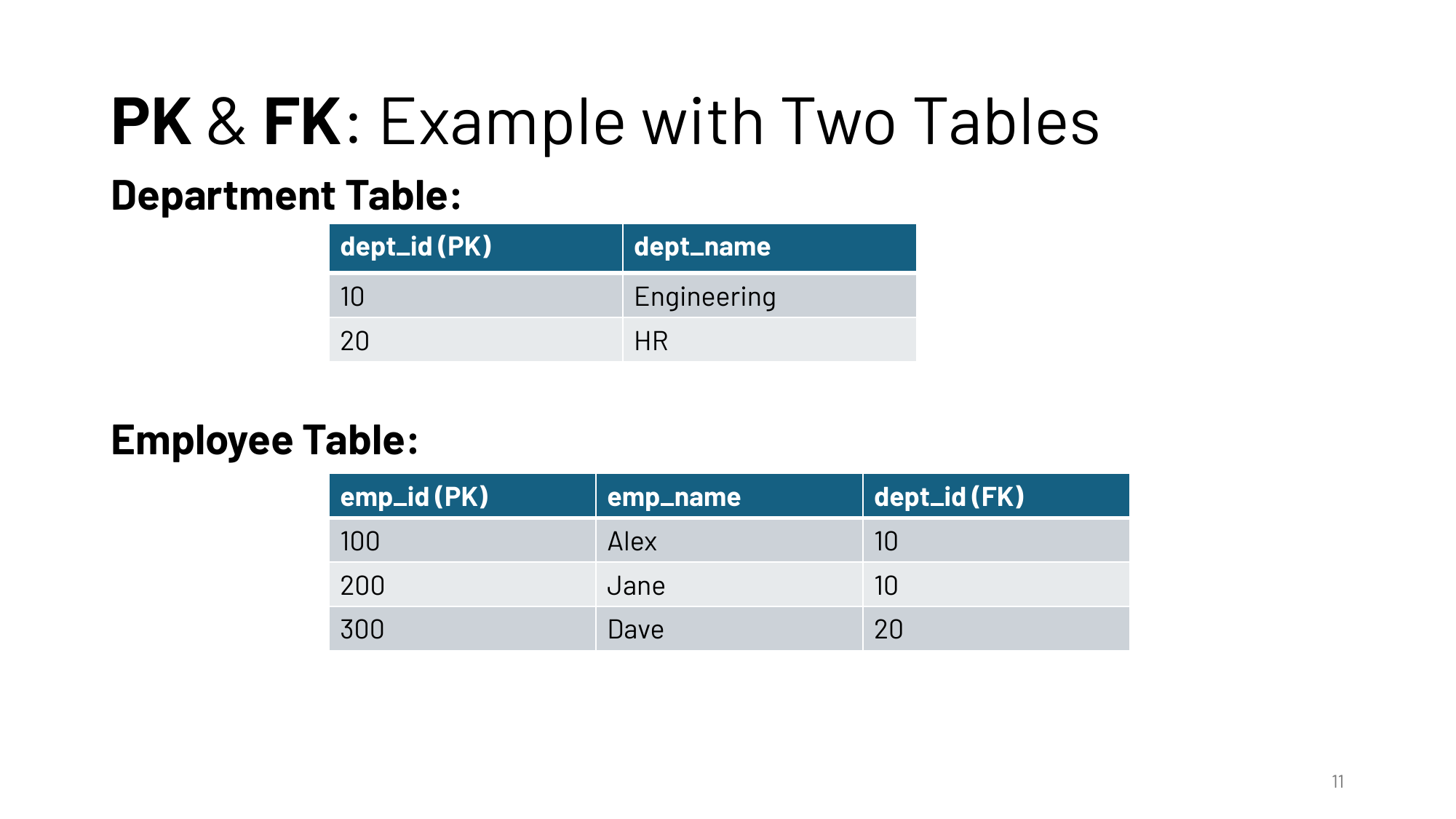

# PK & FK: Example with Two Tables
Department Table:

Employee Table:

| dept\_id (PK) | dept\_name |
| --- | --- |
| 10 | Engineering |
| 20 | HR |
| emp\_id (PK) | emp\_name | dept\_id (FK) |
| --- | --- | --- |
| 100 | Alex | 10 |
| 200 | Jane | 10 |
| 300 | Dave | 20 |
11